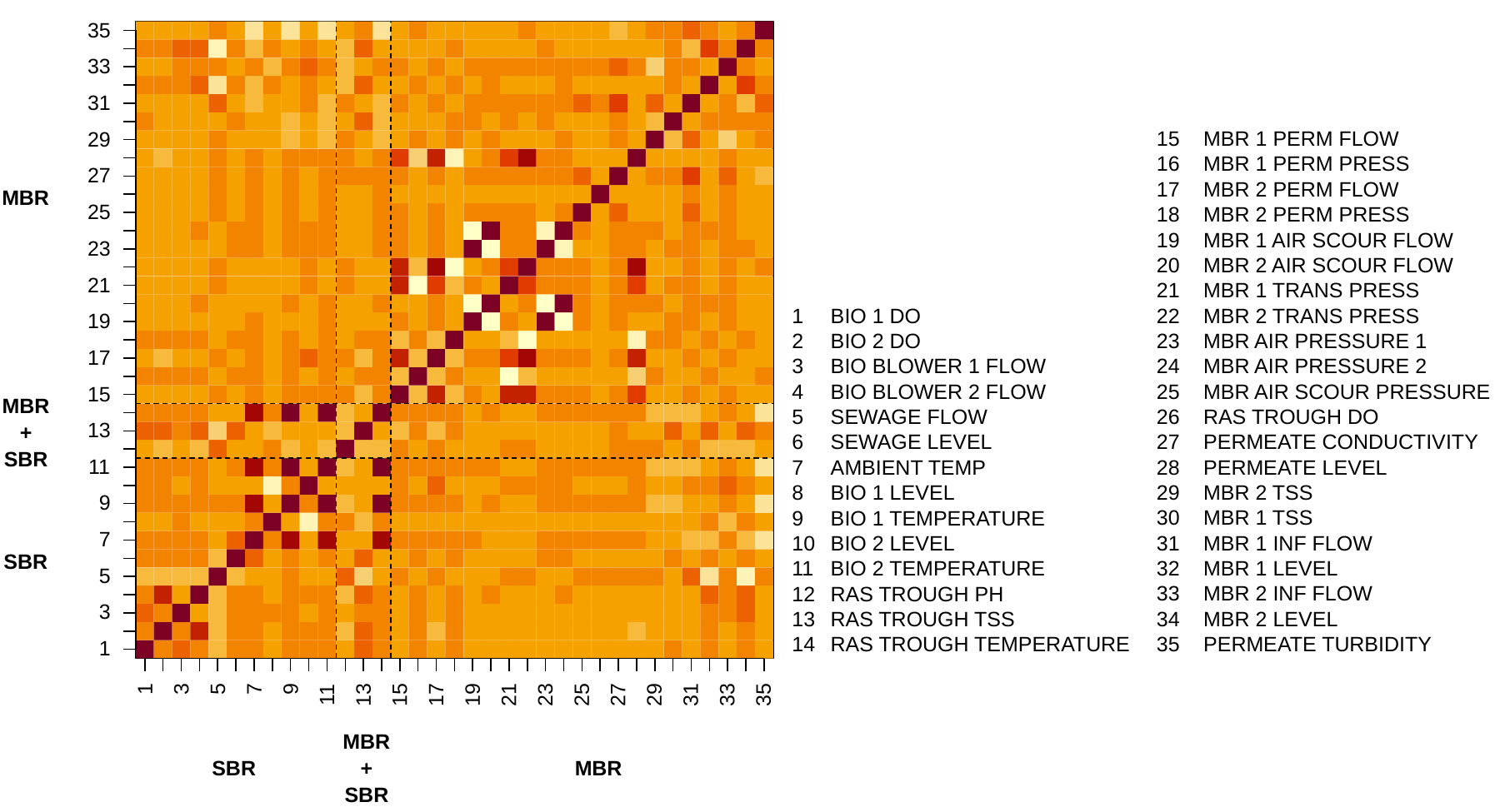

35
33
31
29
27
25
23
21
19
17
15
13
11
9
7
5
3
1

1
3
5
7
9
11
13
15
17
19
21
23
25
27
29
31
33
35
| 15 | MBR 1 PERM FLOW |
| --- | --- |
| 16 | MBR 1 PERM PRESS |
| 17 | MBR 2 PERM FLOW |
| 18 | MBR 2 PERM PRESS |
| 19 | MBR 1 AIR SCOUR FLOW |
| 20 | MBR 2 AIR SCOUR FLOW |
| 21 | MBR 1 TRANS PRESS |
| 22 | MBR 2 TRANS PRESS |
| 23 | MBR AIR PRESSURE 1 |
| 24 | MBR AIR PRESSURE 2 |
| 25 | MBR AIR SCOUR PRESSURE |
| 26 | RAS TROUGH DO |
| 27 | PERMEATE CONDUCTIVITY |
| 28 | PERMEATE LEVEL |
| 29 | MBR 2 TSS |
| 30 | MBR 1 TSS |
| 31 | MBR 1 INF FLOW |
| 32 | MBR 1 LEVEL |
| 33 | MBR 2 INF FLOW |
| 34 | MBR 2 LEVEL |
| 35 | PERMEATE TURBIDITY |
MBR
| 1 | BIO 1 DO |
| --- | --- |
| 2 | BIO 2 DO |
| 3 | BIO BLOWER 1 FLOW |
| 4 | BIO BLOWER 2 FLOW |
| 5 | SEWAGE FLOW |
| 6 | SEWAGE LEVEL |
| 7 | AMBIENT TEMP |
| 8 | BIO 1 LEVEL |
| 9 | BIO 1 TEMPERATURE |
| 10 | BIO 2 LEVEL |
| 11 | BIO 2 TEMPERATURE |
| 12 | RAS TROUGH PH |
| 13 | RAS TROUGH TSS |
| 14 | RAS TROUGH TEMPERATURE |
MBR
+
SBR
SBR
MBR
+
SBR
SBR
MBR